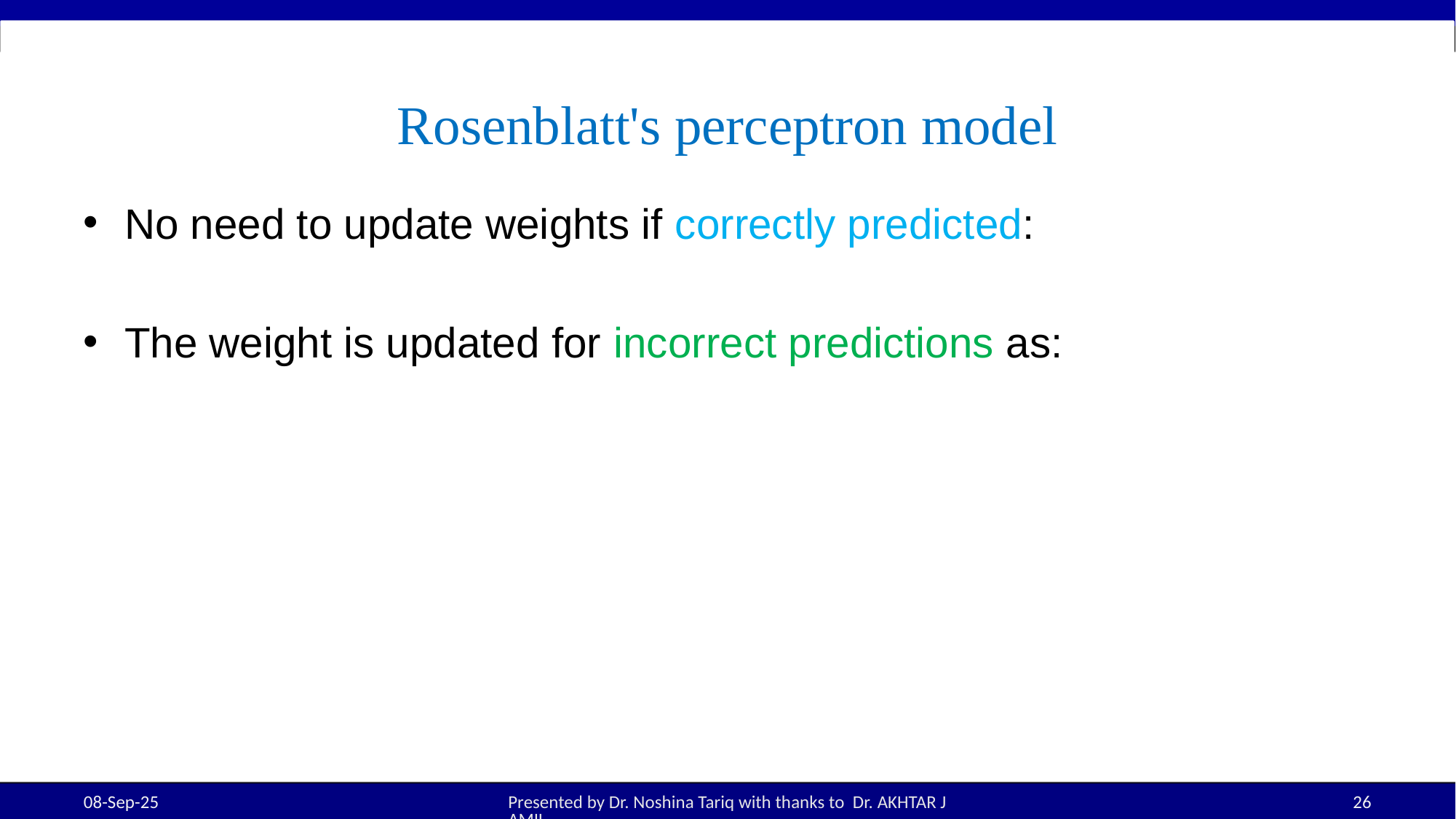

# Rosenblatt's perceptron model
No need to update weights if correctly predicted:

The weight is updated for incorrect predictions as:

08-Sep-25
Presented by Dr. Noshina Tariq with thanks to  Dr. AKHTAR JAMIL
26